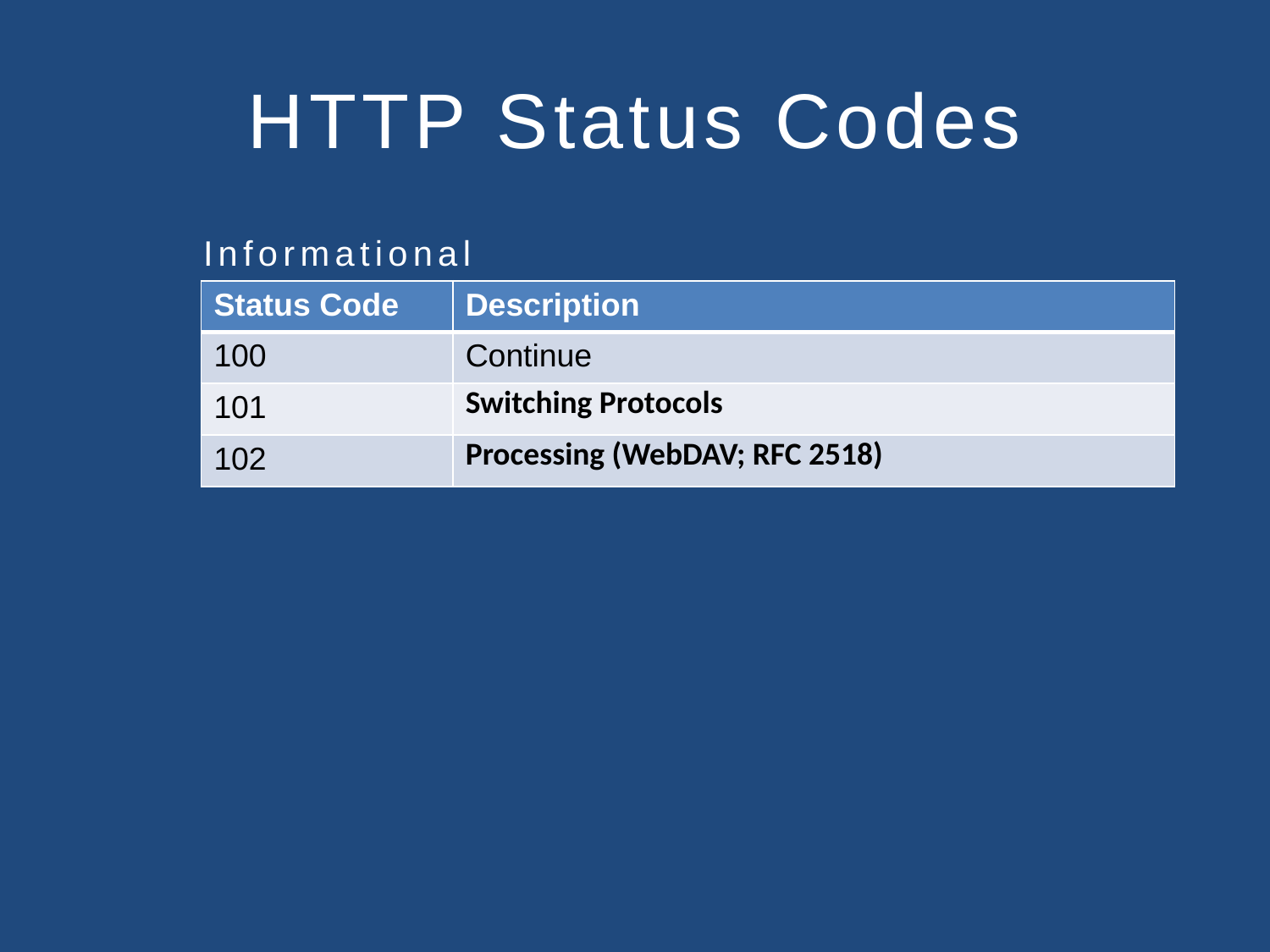

# HTTP Status Codes
Informational
| Status Code | Description |
| --- | --- |
| 100 | Continue |
| 101 | Switching Protocols |
| 102 | Processing (WebDAV; RFC 2518) |